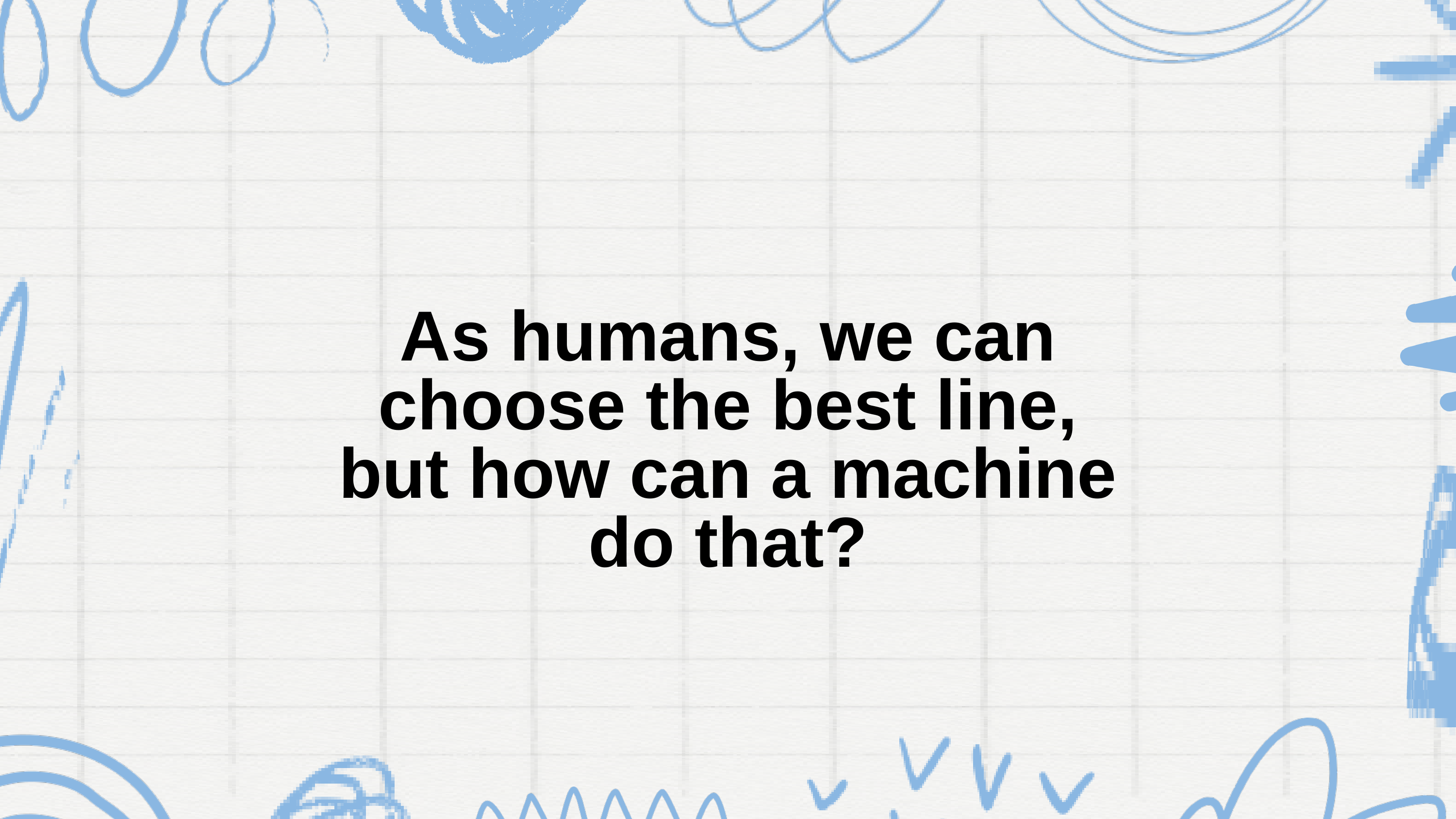

As humans, we can choose the best line, but how can a machine do that?